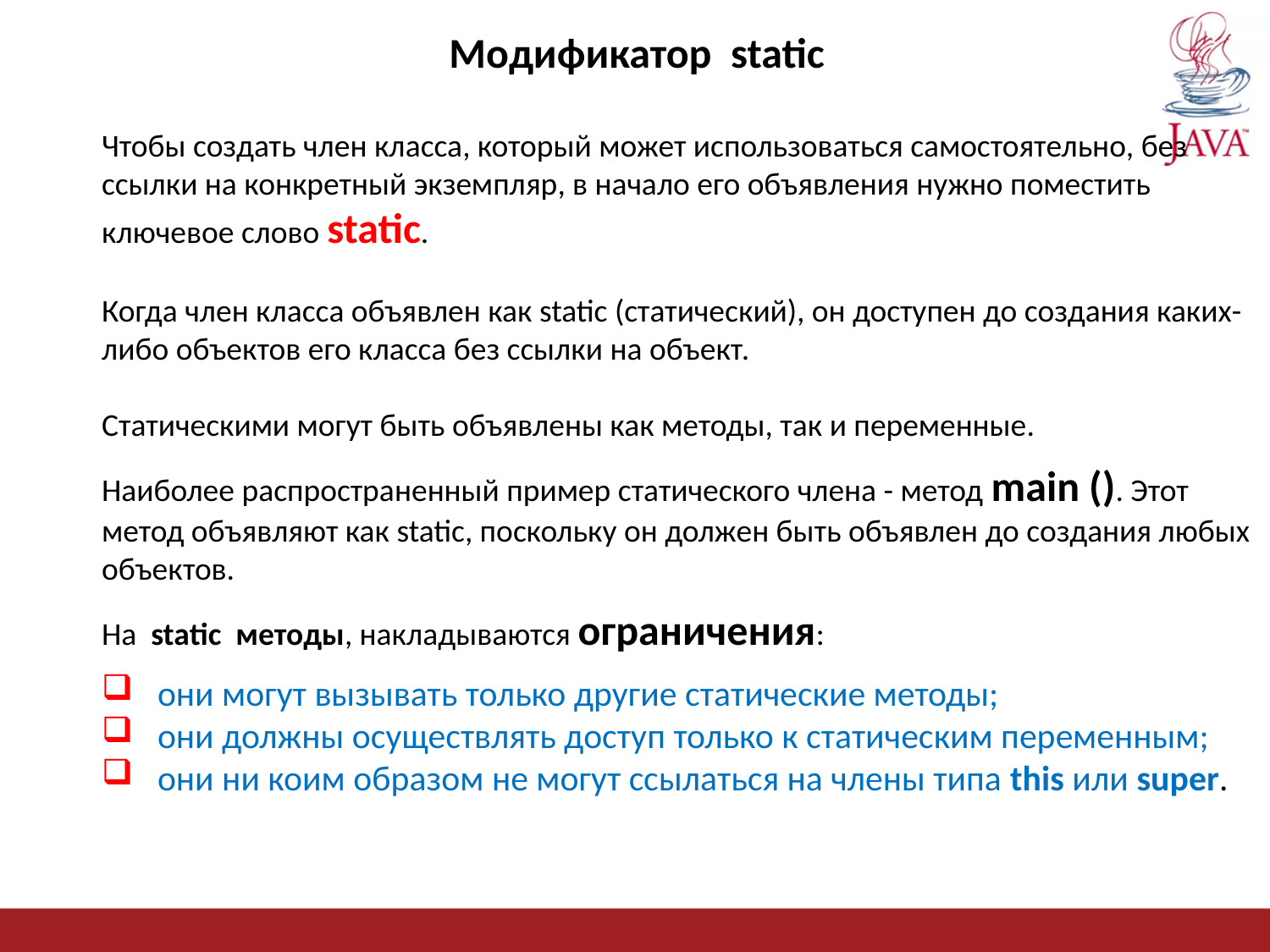

Модификатор  static
Чтобы создать член класса, который может использоваться самостоятельно, без ссылки на конкретный экземпляр, в начало его объявления нужно поместить ключевое слово static.

Когда член класса объявлен как static (статический), он доступен до создания каких-либо объектов его класса без ссылки на объект.

Статическими могут быть объявлены как методы, так и переменные.

Наиболее распространенный пример статического члена - метод main (). Этот метод объявляют как static, поскольку он должен быть объявлен до создания любых объектов.

На  static  методы, накладываются ограничения:

   они могут вызывать только другие статические методы;
   они должны осуществлять доступ только к статическим переменным;
   они ни коим образом не могут ссылаться на члены типа this или super.